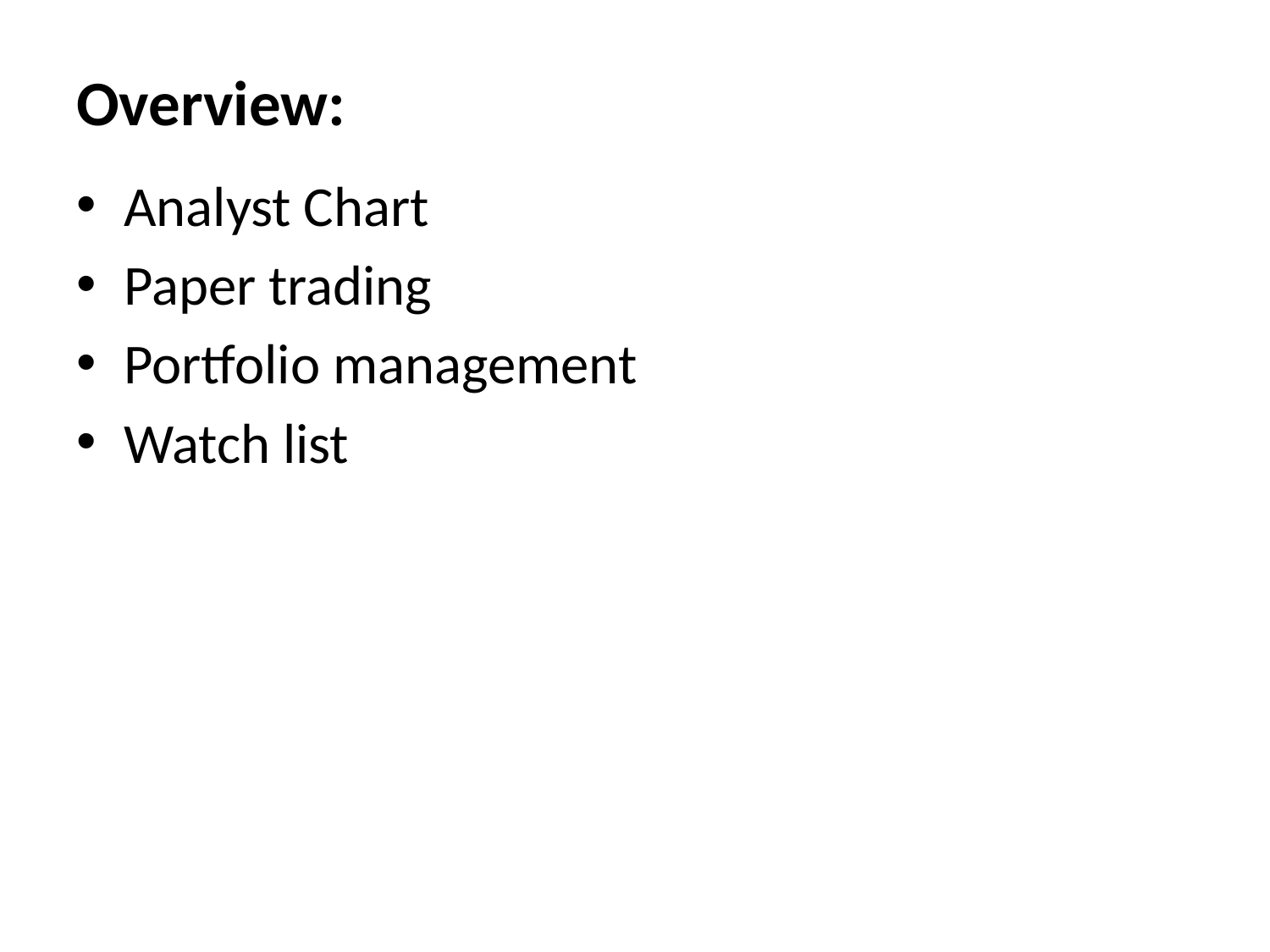

Overview:

Analyst Chart
Paper trading
Portfolio management
Watch list